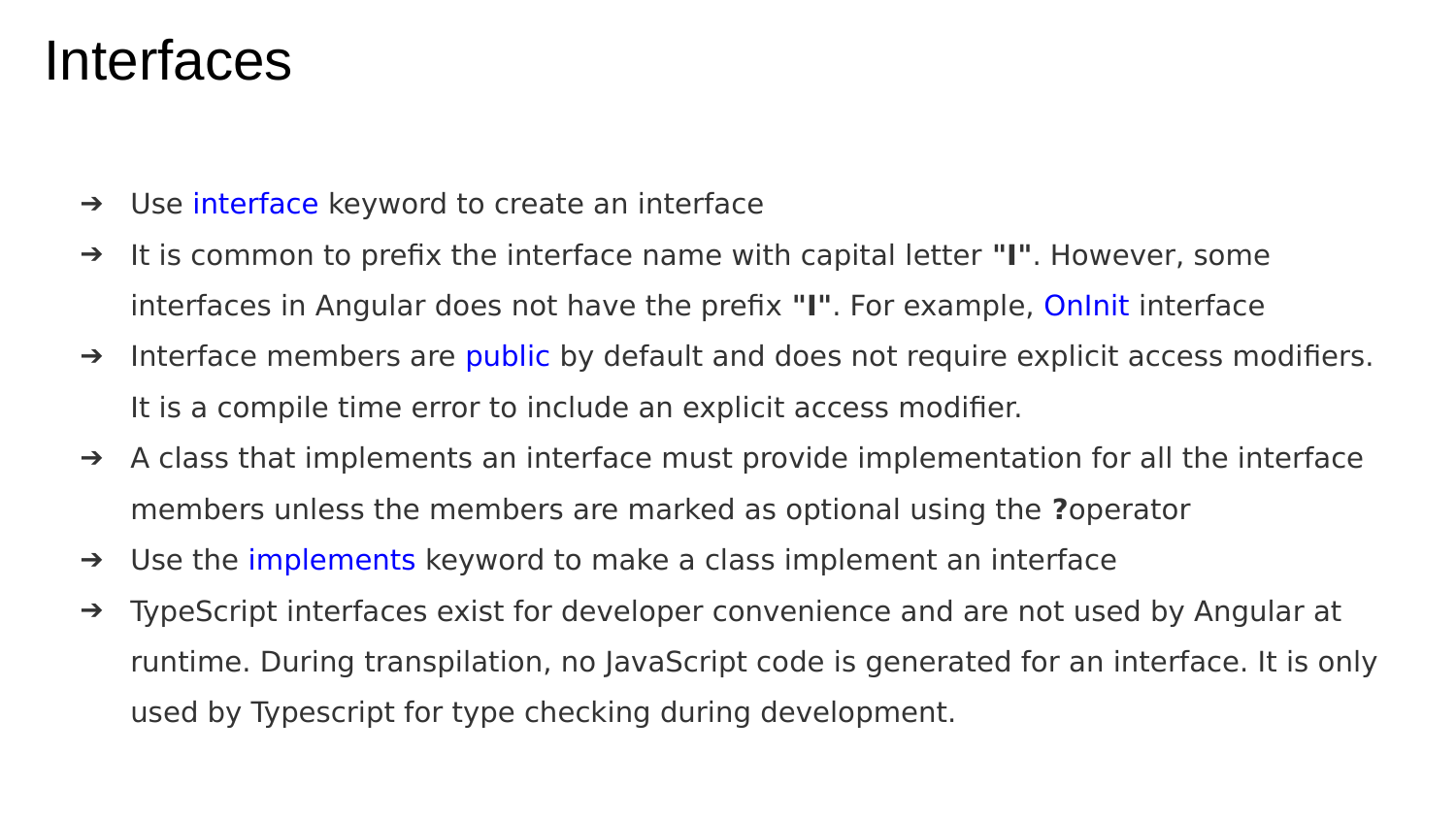

Interfaces
Use interface keyword to create an interface
It is common to prefix the interface name with capital letter "I". However, some interfaces in Angular does not have the prefix "I". For example, OnInit interface
Interface members are public by default and does not require explicit access modifiers. It is a compile time error to include an explicit access modifier.
A class that implements an interface must provide implementation for all the interface members unless the members are marked as optional using the ?operator
Use the implements keyword to make a class implement an interface
TypeScript interfaces exist for developer convenience and are not used by Angular at runtime. During transpilation, no JavaScript code is generated for an interface. It is only used by Typescript for type checking during development.